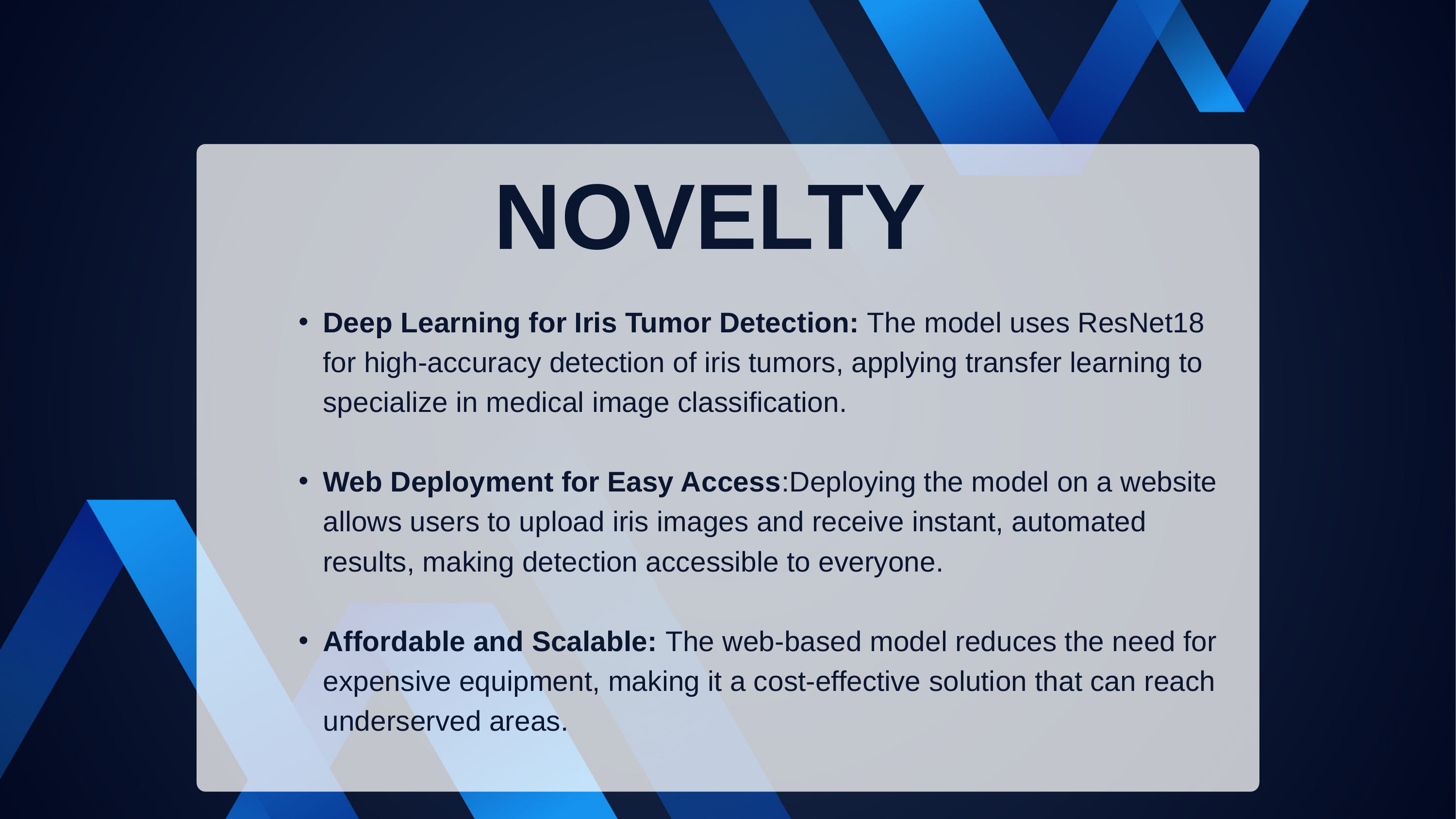

NOVELTY

Deep Learning for Iris Tumor Detection: The model uses ResNet18 for high-accuracy detection of iris tumors, applying transfer learning to specialize in medical image classification.

Web Deployment for Easy Access:Deploying the model on a website allows users to upload iris images and receive instant, automated results, making detection accessible to everyone.

Affordable and Scalable: The web-based model reduces the need for expensive equipment, making it a cost-effective solution that can reach underserved areas.